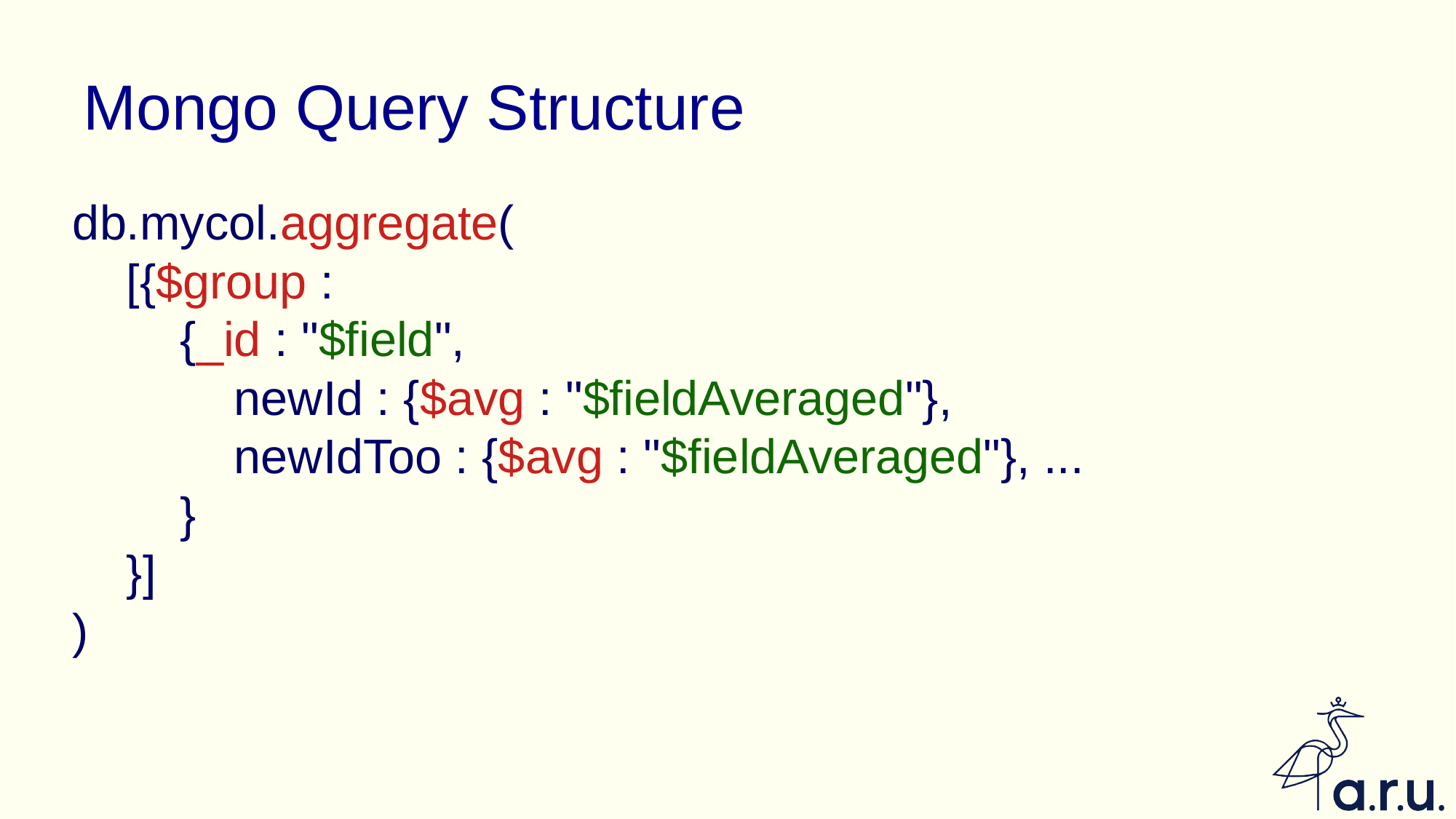

Mongo Query Structure
db.mycol.aggregate(
    [{$group :
        {_id : "$field",
            newId : {$avg : "$fieldAveraged"},
            newIdToo : {$avg : "$fieldAveraged"}, ...
        }
    }]
)